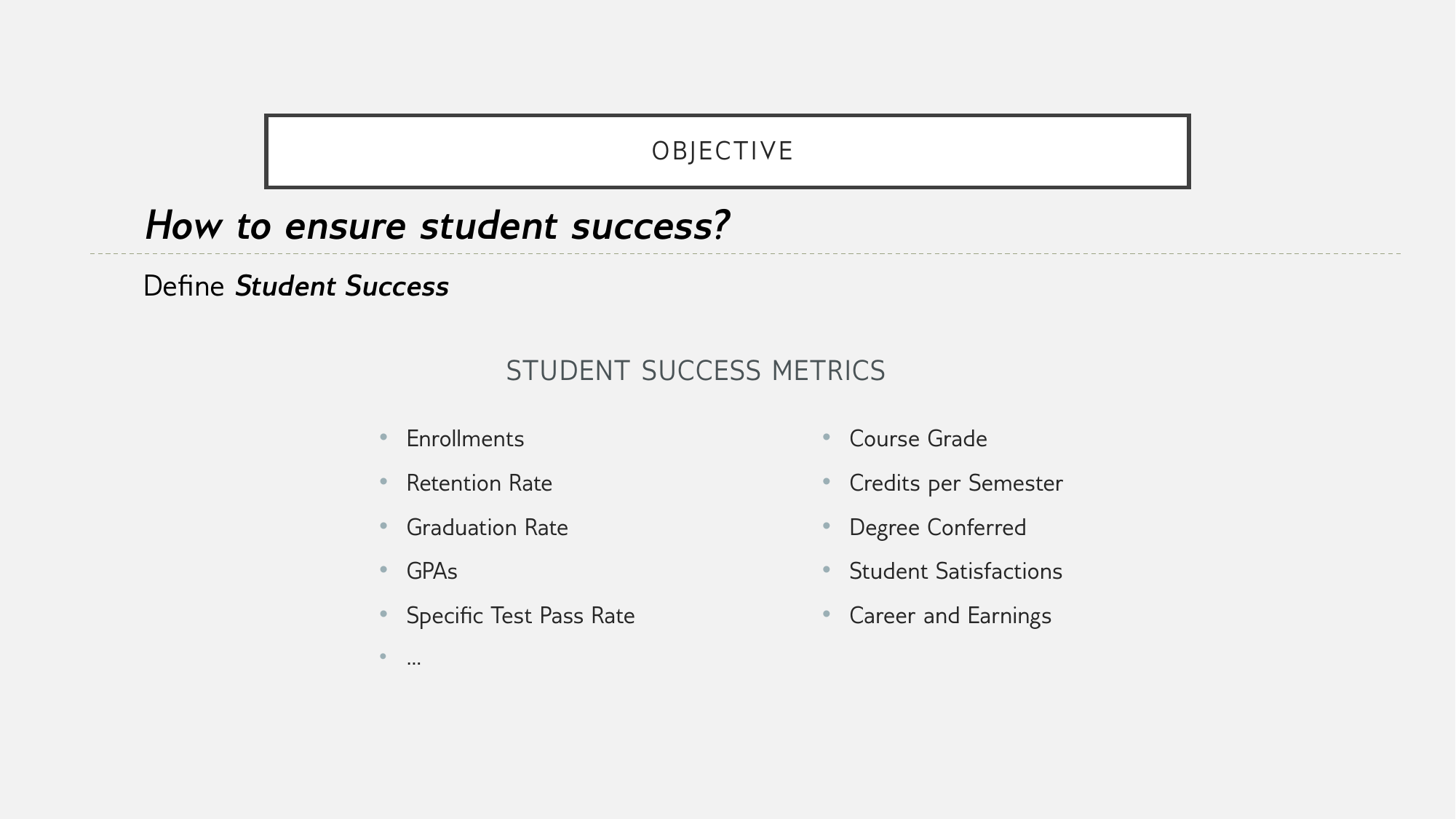

# objective
How to ensure student success?
Define Student Success
Student success Metrics
Enrollments
Retention Rate
Graduation Rate
GPAs
Specific Test Pass Rate
…

Course Grade
Credits per Semester
Degree Conferred
Student Satisfactions
Career and Earnings